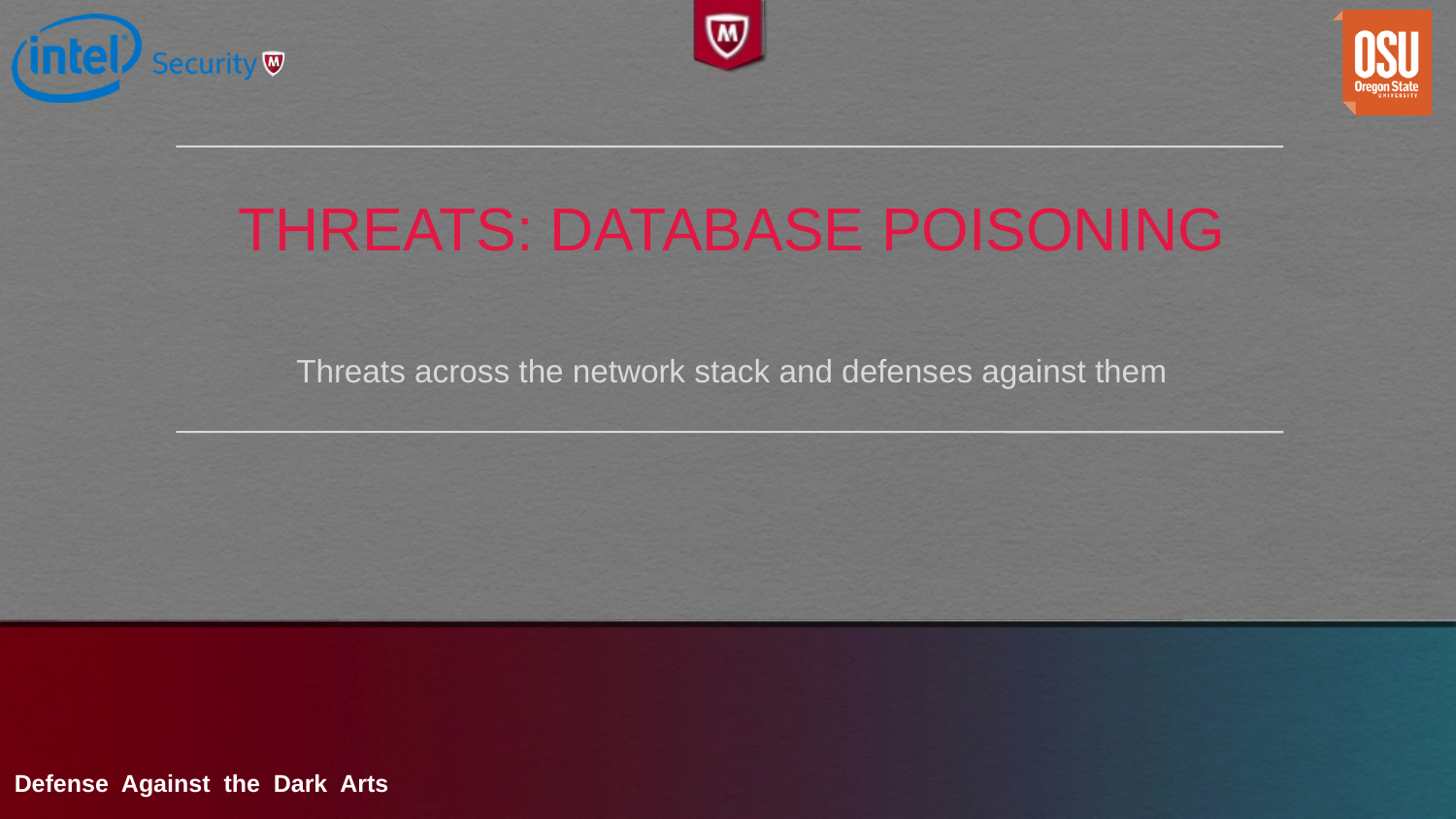

# Threats: Database Poisoning
Threats across the network stack and defenses against them